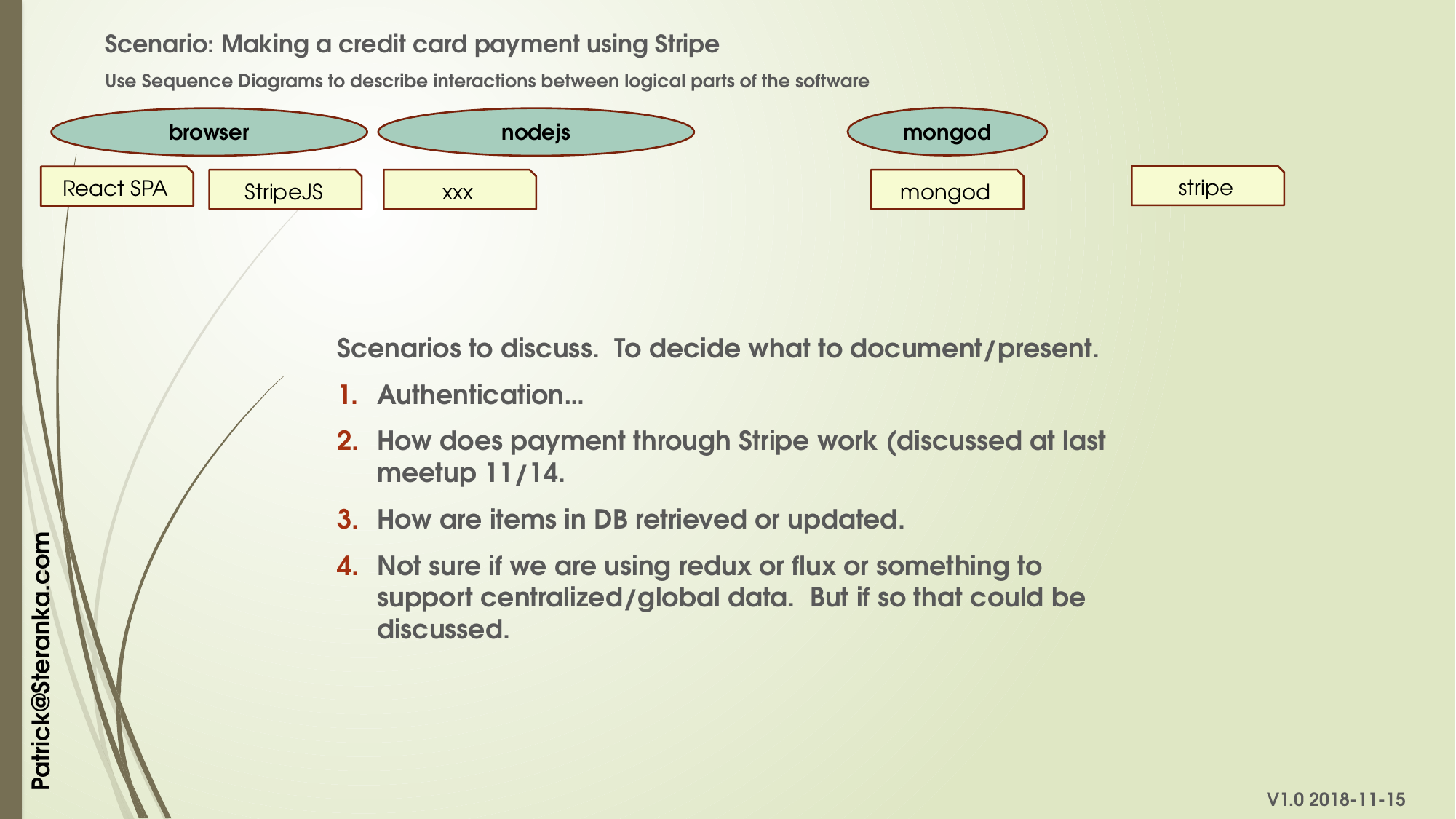

Scenario: Making a credit card payment using Stripe
Use Sequence Diagrams to describe interactions between logical parts of the software
mongod
nodejs
browser
stripe
React SPA
mongod
StripeJS
xxx
Scenarios to discuss.  To decide what to document/present.
Authentication…
How does payment through Stripe work (discussed at last meetup 11/14.
How are items in DB retrieved or updated.
Not sure if we are using redux or flux or something to support centralized/global data.  But if so that could be discussed.